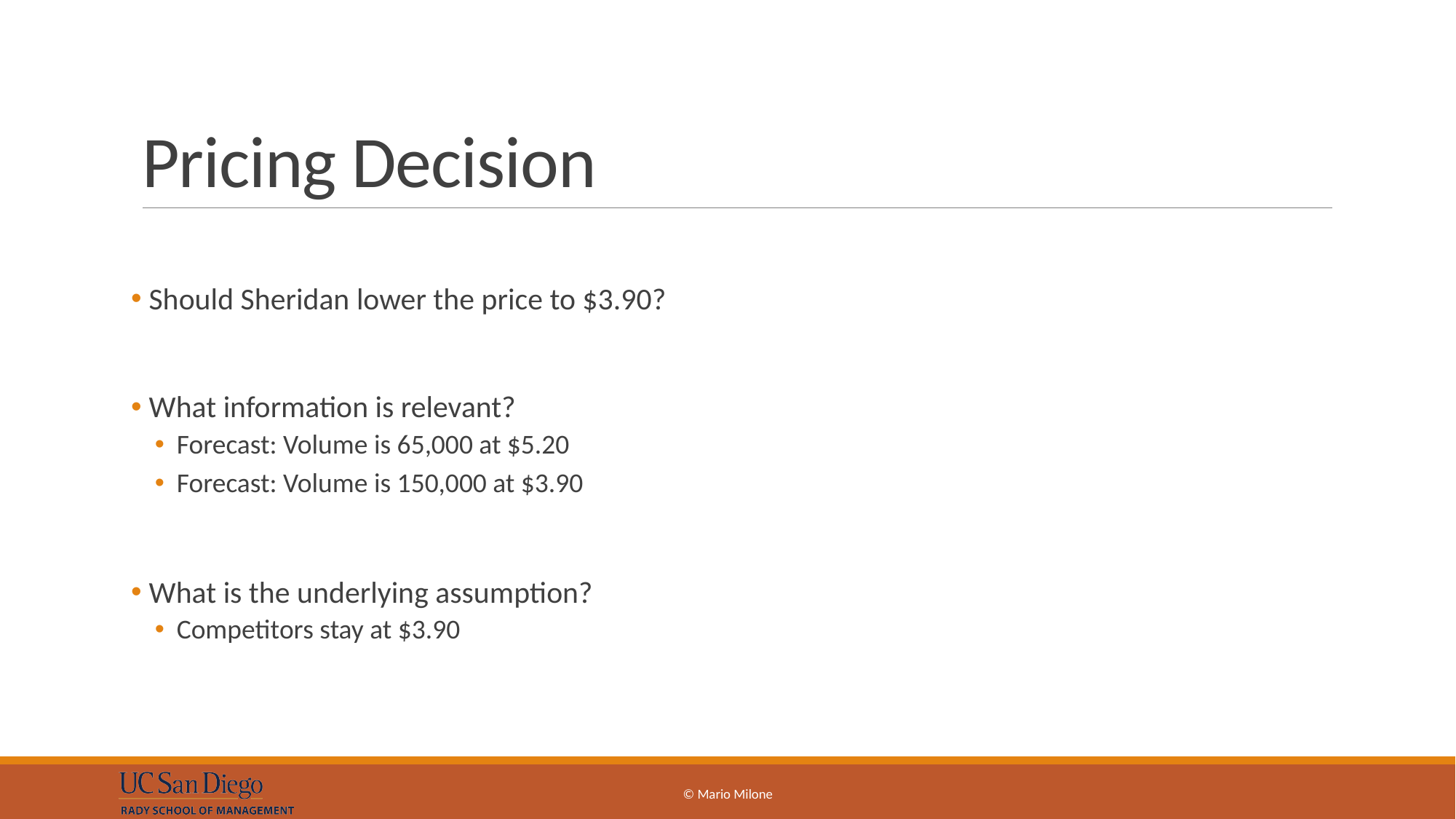

# Pricing Decision

 Should Sheridan lower the price to $3.90?

 What information is relevant?
Forecast: Volume is 65,000 at $5.20
Forecast: Volume is 150,000 at $3.90

 What is the underlying assumption?
Competitors stay at $3.90
© Mario Milone
22